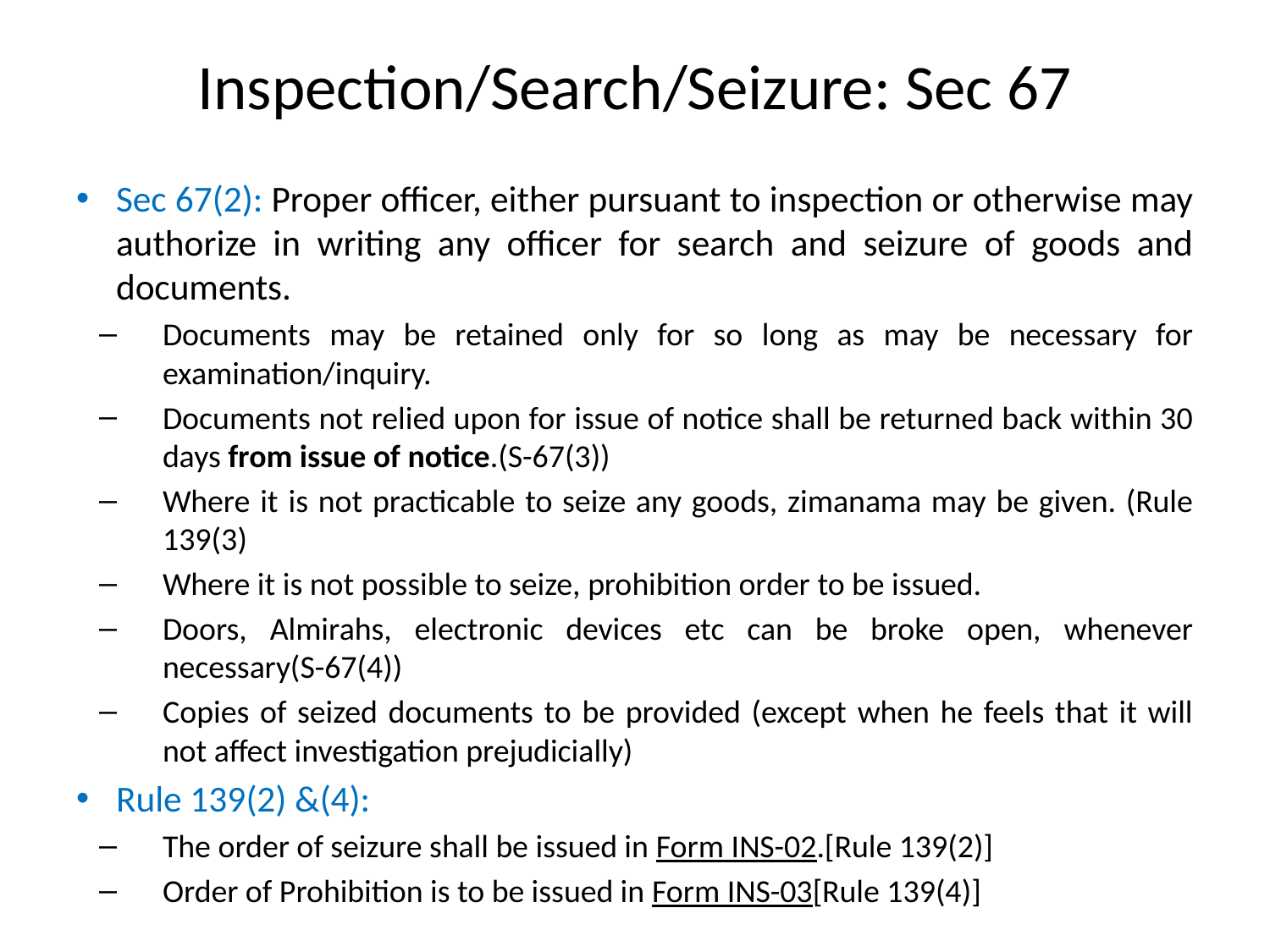

# Inspection/Search/Seizure: Sec 67
Sec 67(2): Proper officer, either pursuant to inspection or otherwise may authorize in writing any officer for search and seizure of goods and documents.
Documents may be retained only for so long as may be necessary for examination/inquiry.
Documents not relied upon for issue of notice shall be returned back within 30 days from issue of notice.(S-67(3))
Where it is not practicable to seize any goods, zimanama may be given. (Rule 139(3)
Where it is not possible to seize, prohibition order to be issued.
Doors, Almirahs, electronic devices etc can be broke open, whenever necessary(S-67(4))
Copies of seized documents to be provided (except when he feels that it will not affect investigation prejudicially)
Rule 139(2) &(4):
The order of seizure shall be issued in Form INS-02.[Rule 139(2)]
Order of Prohibition is to be issued in Form INS-03[Rule 139(4)]